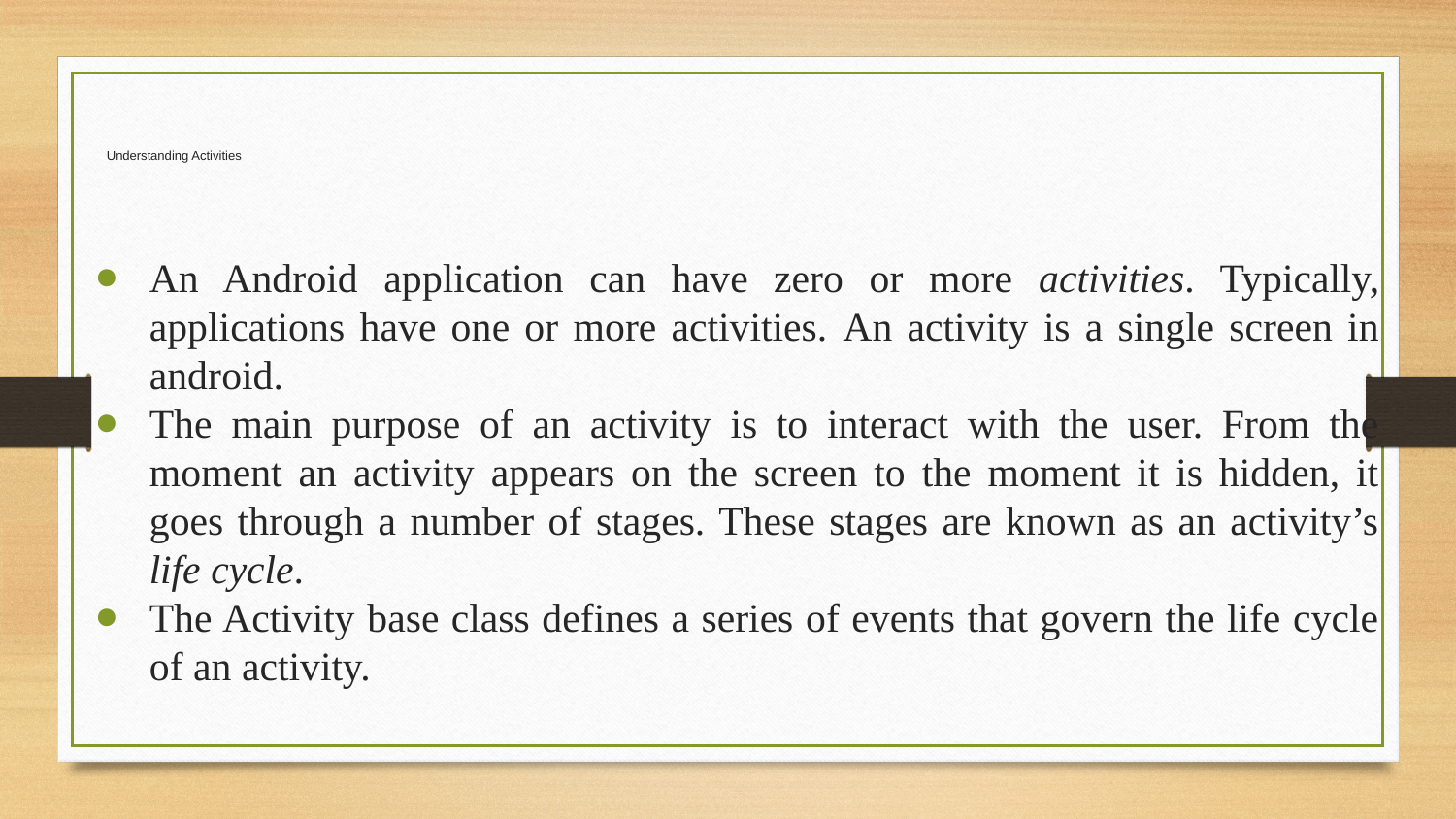

# Understanding Activities
An Android application can have zero or more activities. Typically, applications have one or more activities. An activity is a single screen in android.
The main purpose of an activity is to interact with the user. From the moment an activity appears on the screen to the moment it is hidden, it goes through a number of stages. These stages are known as an activity’s life cycle.
The Activity base class defines a series of events that govern the life cycle of an activity.